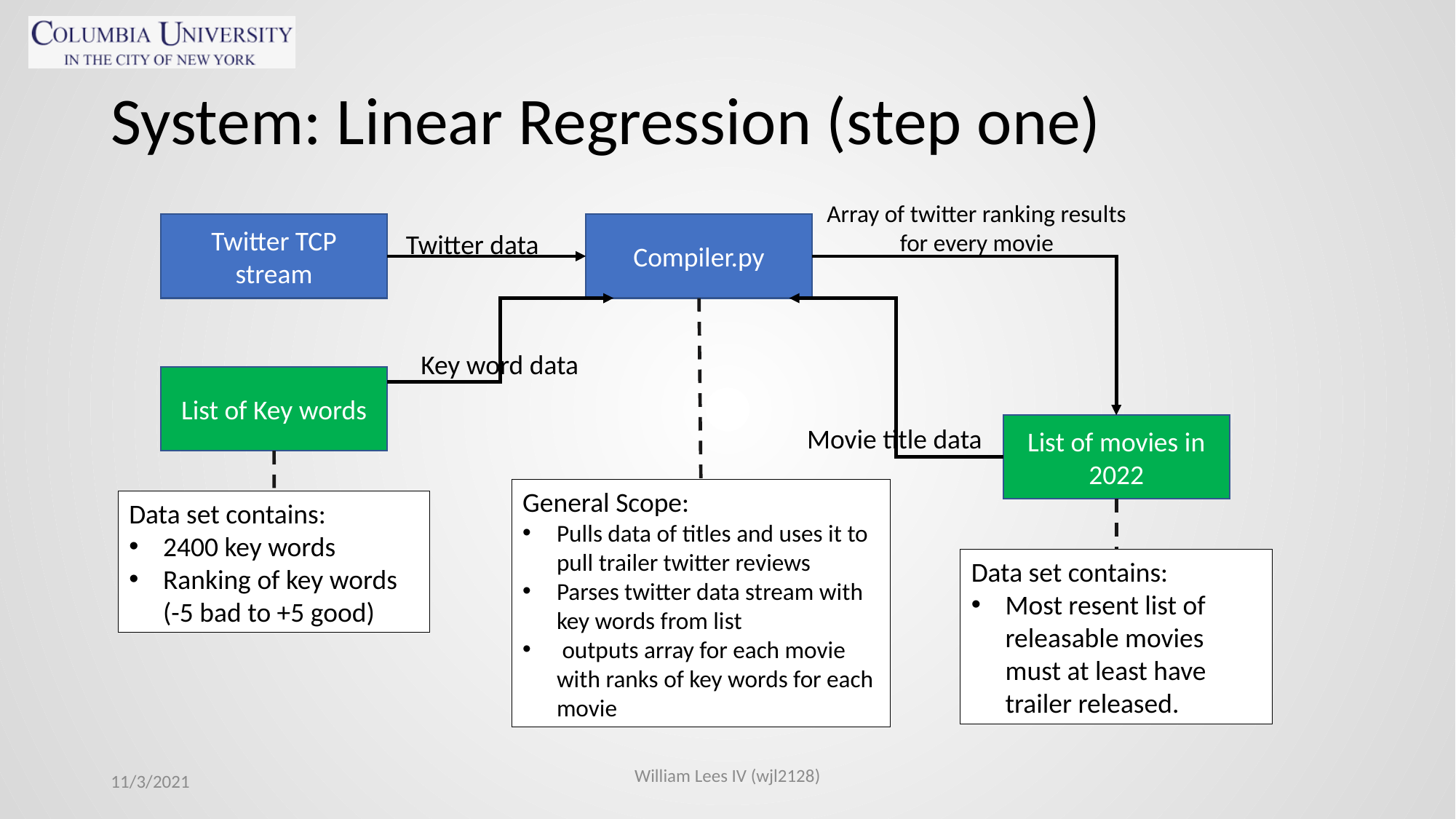

# System: Linear Regression (step one)
Array of twitter ranking results
for every movie
Twitter TCP stream
Compiler.py
Twitter data
Key word data
List of Key words
List of movies in 2022
Movie title data
General Scope:
Pulls data of titles and uses it to pull trailer twitter reviews
Parses twitter data stream with key words from list
 outputs array for each movie with ranks of key words for each movie
Data set contains:
2400 key words
Ranking of key words (-5 bad to +5 good)
Data set contains:
Most resent list of releasable movies must at least have trailer released.
11/3/2021
William Lees IV (wjl2128)